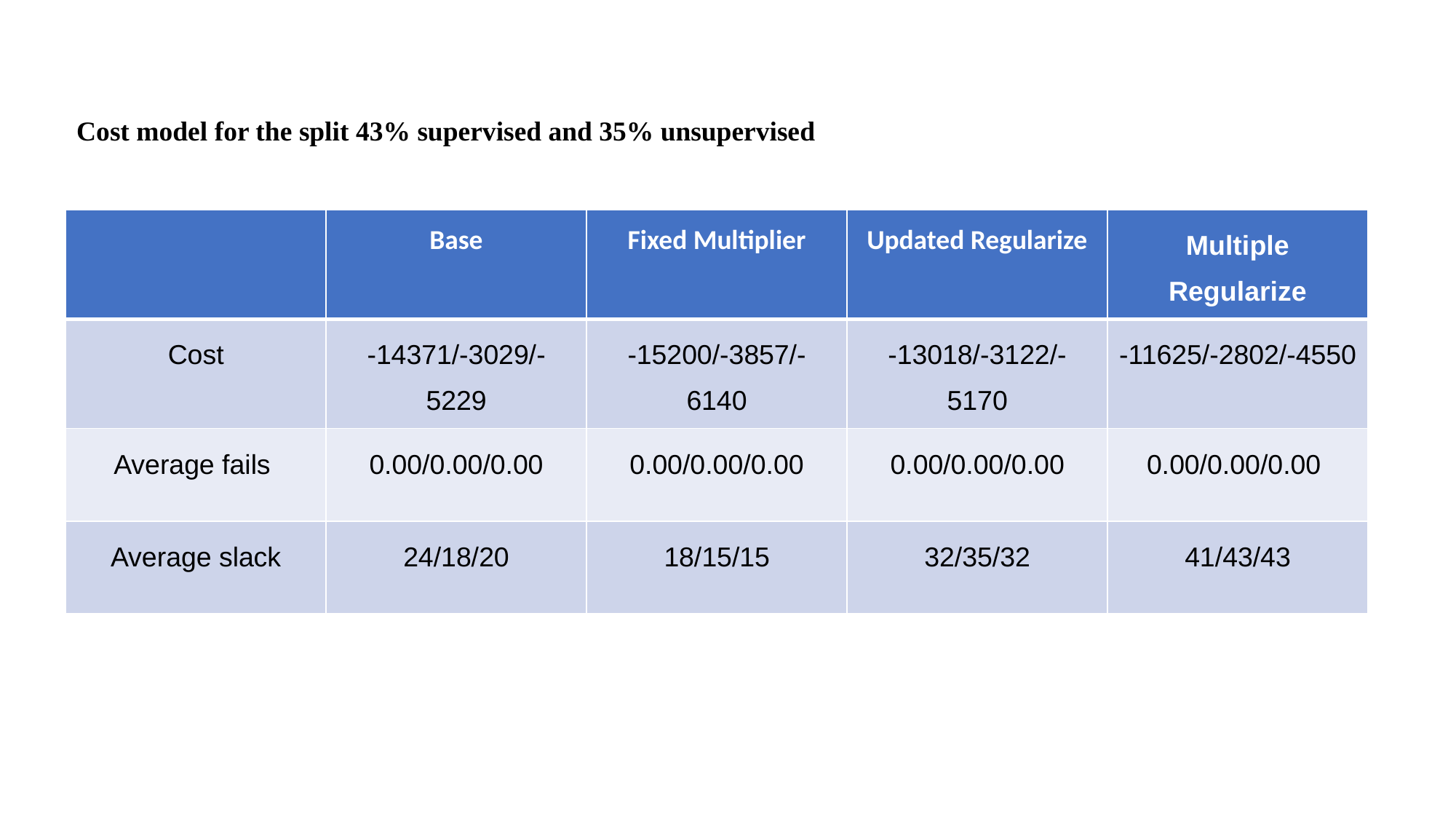

Cost model for the split 43% supervised and 35% unsupervised
|  | Base | Fixed Multiplier | Updated Regularize | Multiple Regularize |
| --- | --- | --- | --- | --- |
| Cost | -14371/-3029/-5229 | -15200/-3857/-6140 | -13018/-3122/-5170 | -11625/-2802/-4550 |
| Average fails | 0.00/0.00/0.00 | 0.00/0.00/0.00 | 0.00/0.00/0.00 | 0.00/0.00/0.00 |
| Average slack | 24/18/20 | 18/15/15 | 32/35/32 | 41/43/43 |